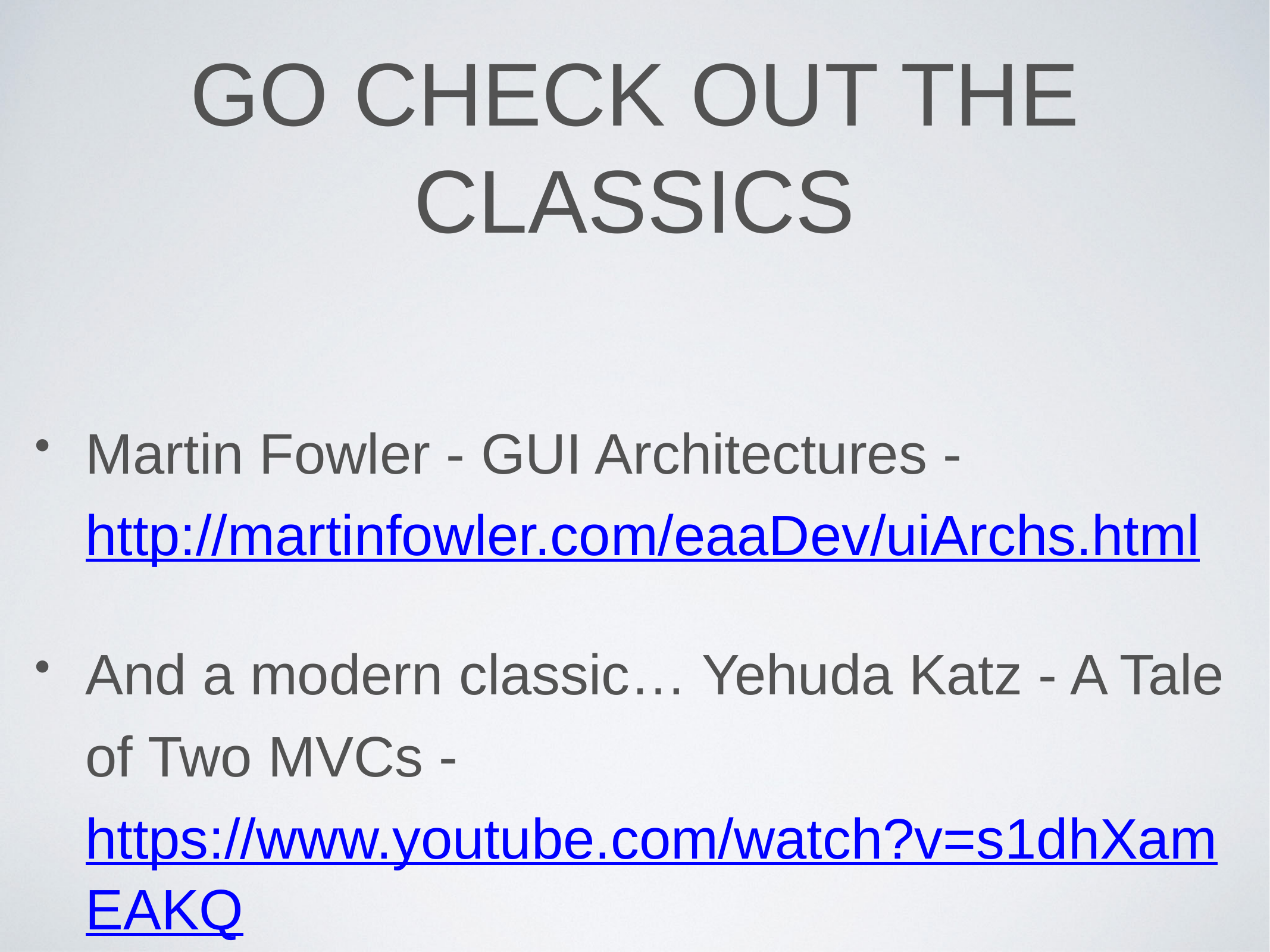

# GO CHECK OUT THE CLASSICS

Martin Fowler - GUI Architectures - http://martinfowler.com/eaaDev/uiArchs.html
And a modern classic… Yehuda Katz - A Tale of Two MVCs - https://www.youtube.com/watch?v=s1dhXamEAKQ